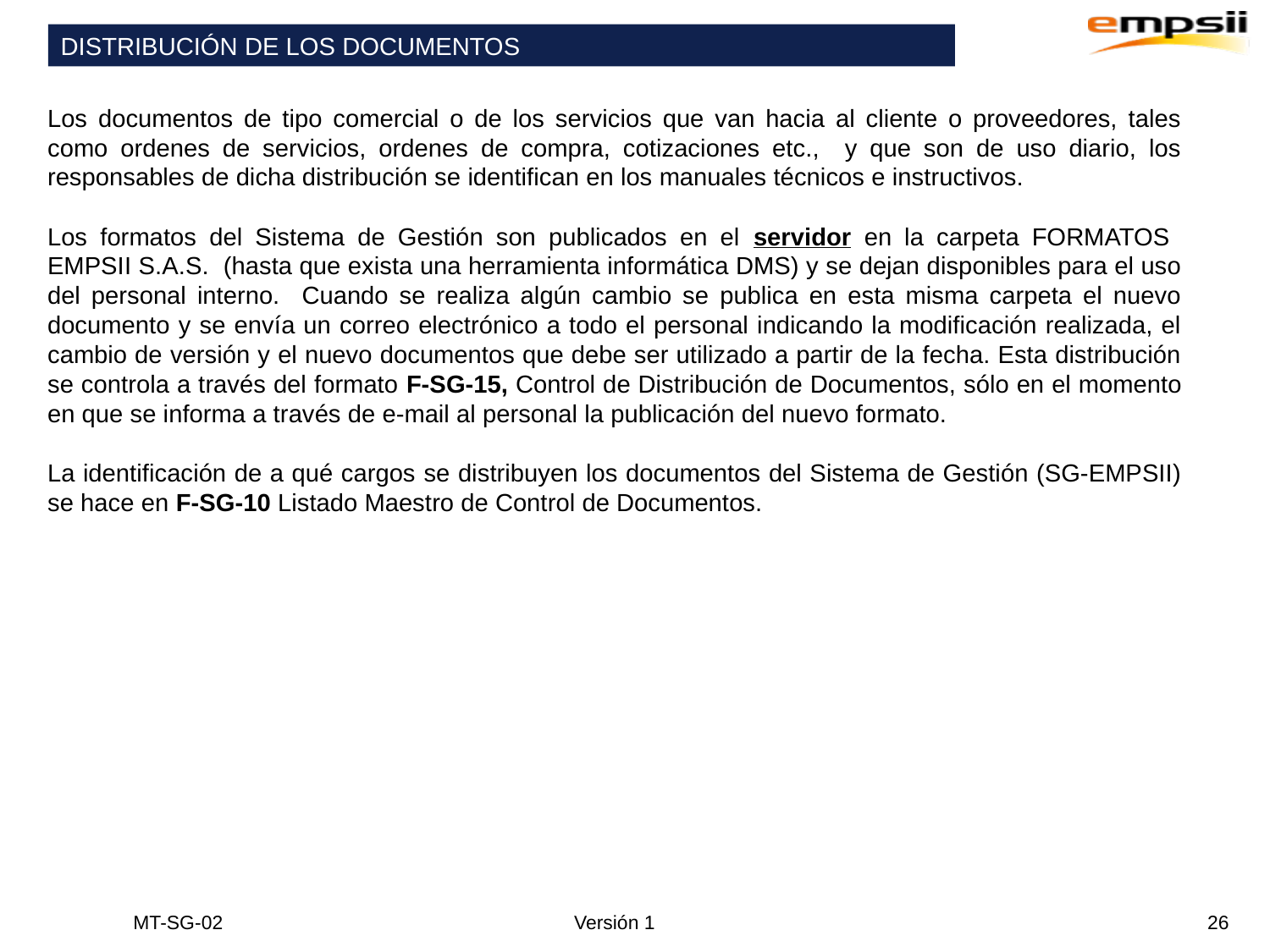

DISTRIBUCIÓN DE LOS DOCUMENTOS
Los documentos de tipo comercial o de los servicios que van hacia al cliente o proveedores, tales como ordenes de servicios, ordenes de compra, cotizaciones etc.,  y que son de uso diario, los responsables de dicha distribución se identifican en los manuales técnicos e instructivos.

Los formatos del Sistema de Gestión son publicados en el servidor en la carpeta FORMATOS  EMPSII S.A.S.  (hasta que exista una herramienta informática DMS) y se dejan disponibles para el uso del personal interno.  Cuando se realiza algún cambio se publica en esta misma carpeta el nuevo documento y se envía un correo electrónico a todo el personal indicando la modificación realizada, el cambio de versión y el nuevo documentos que debe ser utilizado a partir de la fecha. Esta distribución se controla a través del formato F-SG-15, Control de Distribución de Documentos, sólo en el momento en que se informa a través de e-mail al personal la publicación del nuevo formato.

La identificación de a qué cargos se distribuyen los documentos del Sistema de Gestión (SG-EMPSII) se hace en F-SG-10 Listado Maestro de Control de Documentos.